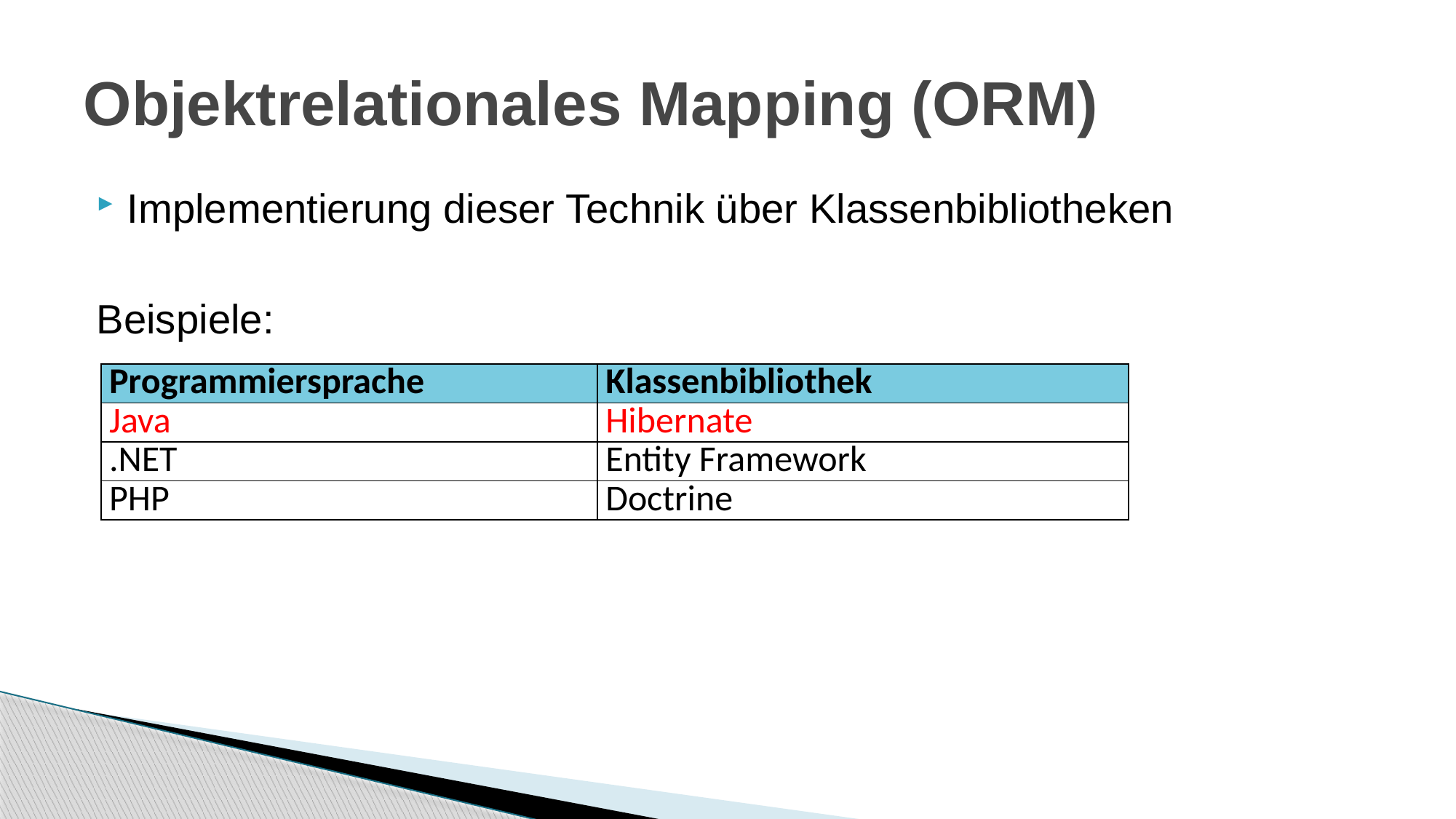

# Objektrelationales Mapping (ORM)
Implementierung dieser Technik über Klassenbibliotheken

Beispiele:

| Programmiersprache | Klassenbibliothek |
| --- | --- |
| Java | Hibernate |
| .NET | Entity Framework |
| PHP | Doctrine |